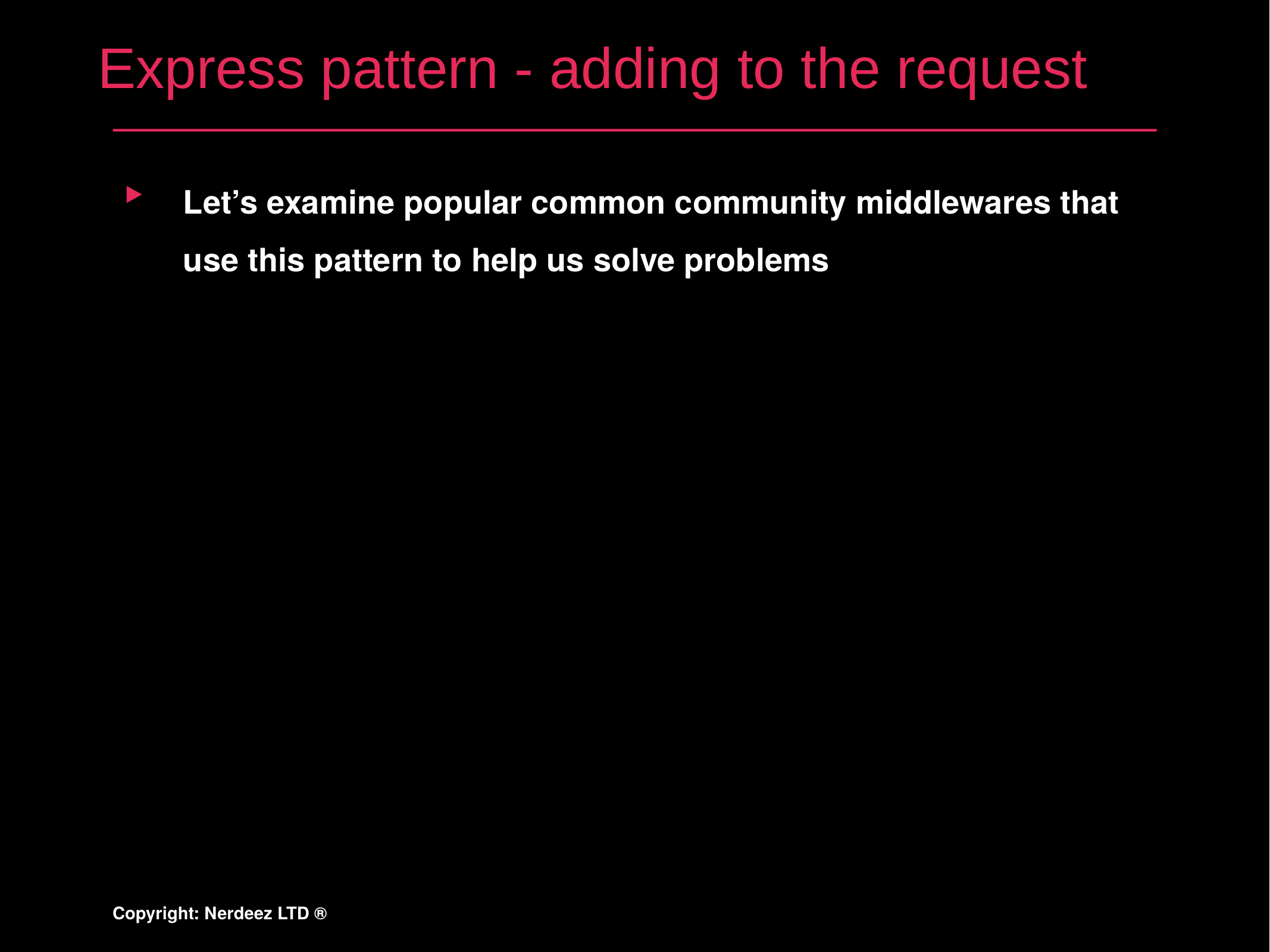

# Express pattern - adding to the request

Let’s examine popular common community middlewares that use this pattern to help us solve problems

Copyright: Nerdeez LTD ®